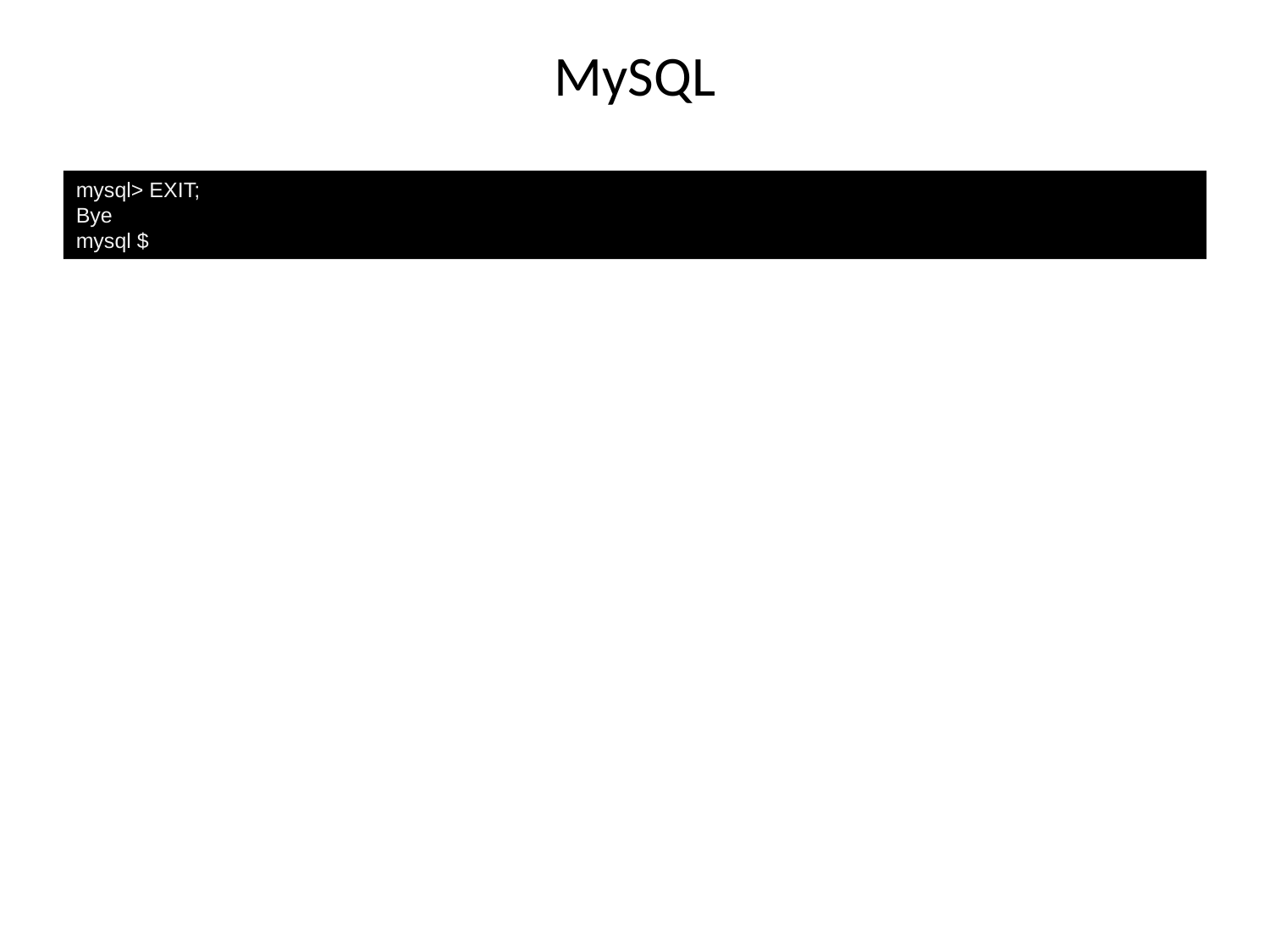

# MySQL
mysql> EXIT;
Bye
mysql $